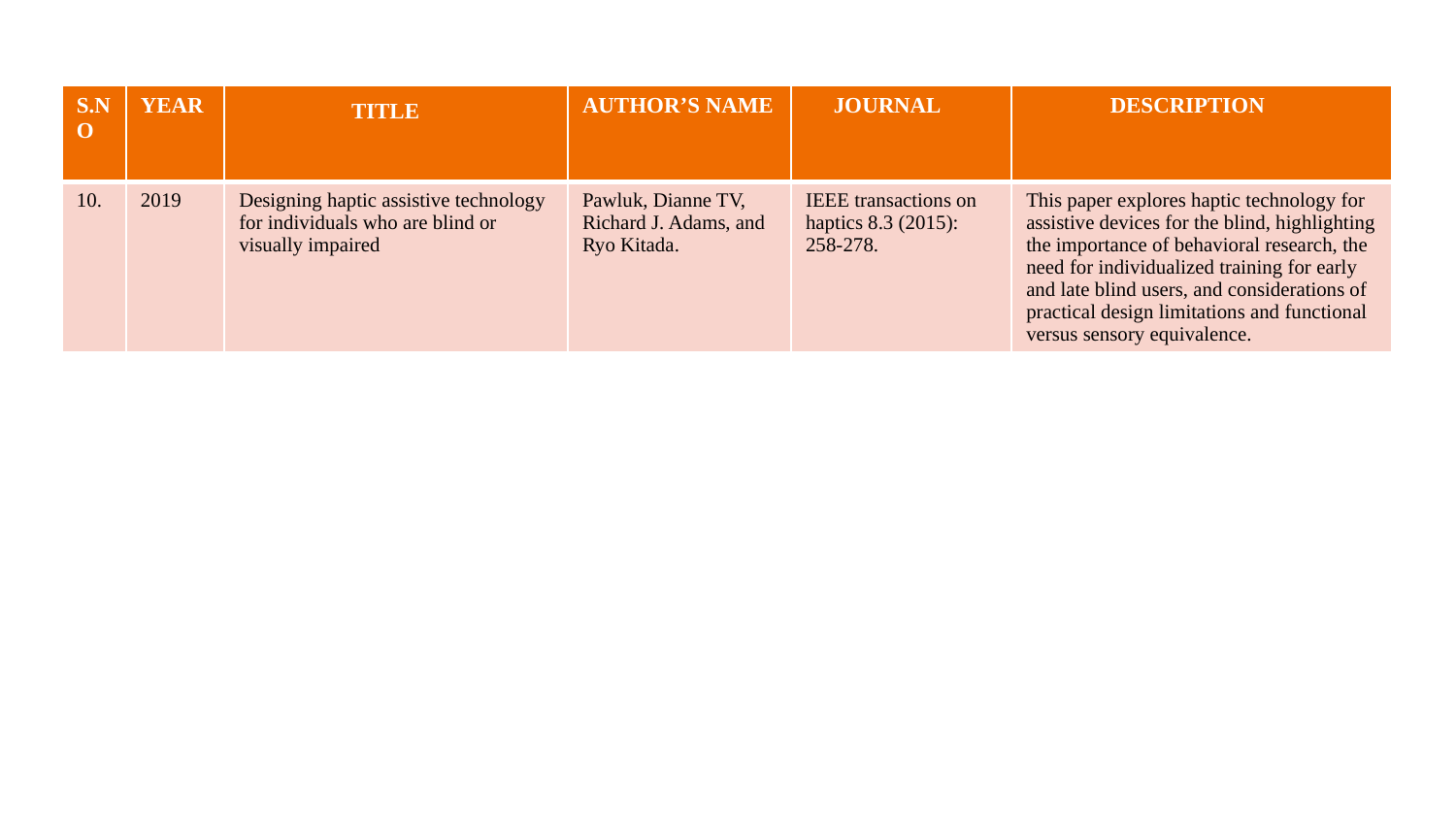

| S.NO | YEAR | TITLE | AUTHOR’S NAME | JOURNAL | DESCRIPTION |
| --- | --- | --- | --- | --- | --- |
| 10. | 2019 | Designing haptic assistive technology for individuals who are blind or visually impaired | Pawluk, Dianne TV, Richard J. Adams, and Ryo Kitada. | IEEE transactions on haptics 8.3 (2015): 258-278. | This paper explores haptic technology for assistive devices for the blind, highlighting the importance of behavioral research, the need for individualized training for early and late blind users, and considerations of practical design limitations and functional versus sensory equivalence. |